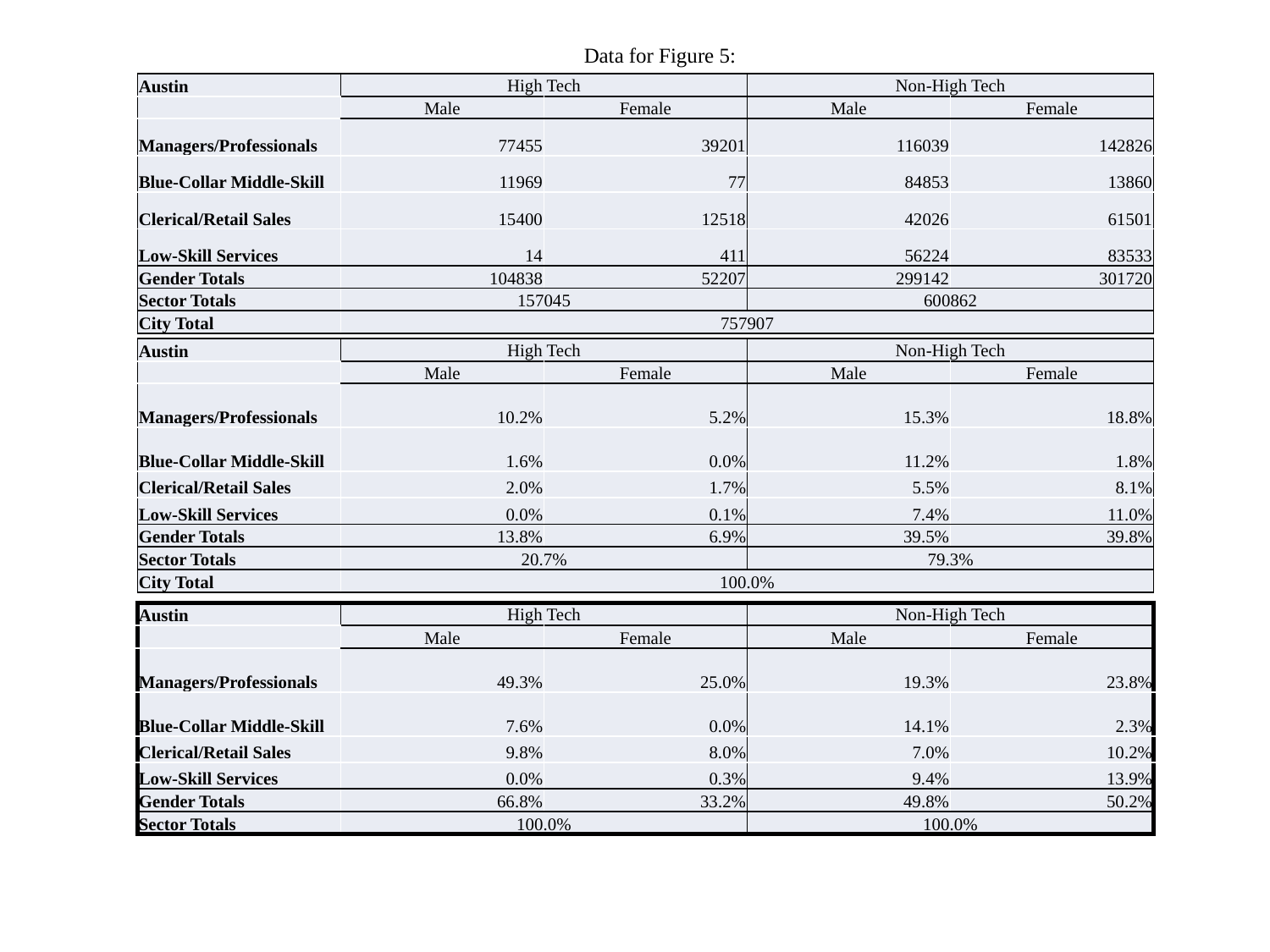

Data for Figure 5:
| Austin | High Tech |  | Non-High Tech |  |
| --- | --- | --- | --- | --- |
|  | Male | Female | Male | Female |
| Managers/Professionals | 77455 | 39201 | 116039 | 142826 |
| Blue-Collar Middle-Skill | 11969 | 77 | 84853 | 13860 |
| Clerical/Retail Sales | 15400 | 12518 | 42026 | 61501 |
| Low-Skill Services | 14 | 411 | 56224 | 83533 |
| Gender Totals | 104838 | 52207 | 299142 | 301720 |
| Sector Totals | 157045 |  | 600862 |  |
| City Total | 757907 |  |  |  |
| Austin | High Tech |  | Non-High Tech |  |
| --- | --- | --- | --- | --- |
|  | Male | Female | Male | Female |
| Managers/Professionals | 10.2% | 5.2% | 15.3% | 18.8% |
| Blue-Collar Middle-Skill | 1.6% | 0.0% | 11.2% | 1.8% |
| Clerical/Retail Sales | 2.0% | 1.7% | 5.5% | 8.1% |
| Low-Skill Services | 0.0% | 0.1% | 7.4% | 11.0% |
| Gender Totals | 13.8% | 6.9% | 39.5% | 39.8% |
| Sector Totals | 20.7% |  | 79.3% |  |
| City Total | 100.0% |  |  |  |
| Austin | High Tech |  | Non-High Tech |  |
| --- | --- | --- | --- | --- |
|  | Male | Female | Male | Female |
| Managers/Professionals | 49.3% | 25.0% | 19.3% | 23.8% |
| Blue-Collar Middle-Skill | 7.6% | 0.0% | 14.1% | 2.3% |
| Clerical/Retail Sales | 9.8% | 8.0% | 7.0% | 10.2% |
| Low-Skill Services | 0.0% | 0.3% | 9.4% | 13.9% |
| Gender Totals | 66.8% | 33.2% | 49.8% | 50.2% |
| Sector Totals | 100.0% |  | 100.0% |  |